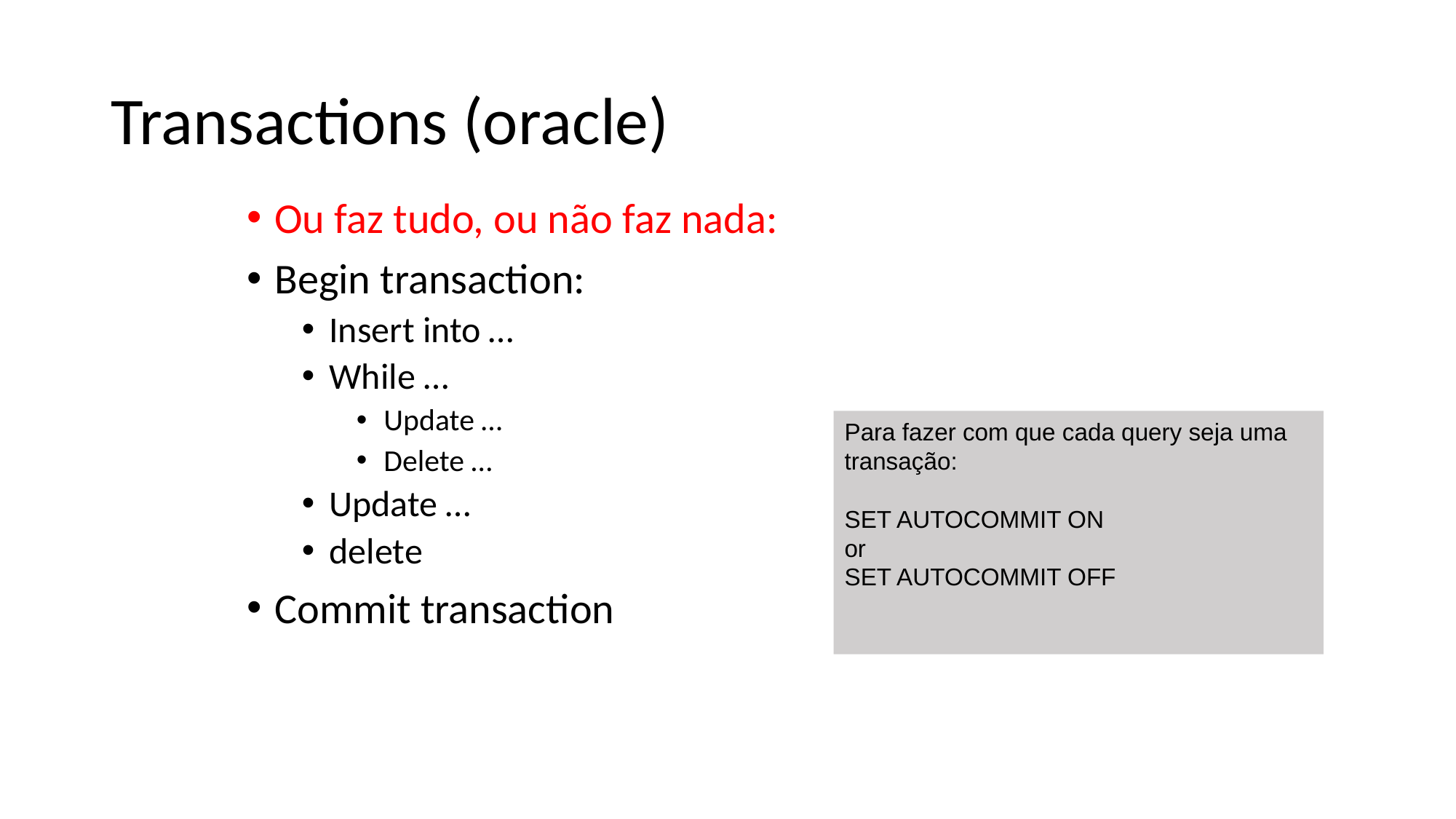

# Transactions (oracle)
Ou faz tudo, ou não faz nada:
Begin transaction:
Insert into …
While …
Update …
Delete …
Update …
delete
Commit transaction
Para fazer com que cada query seja uma transação:

SET AUTOCOMMIT ON
or
SET AUTOCOMMIT OFF